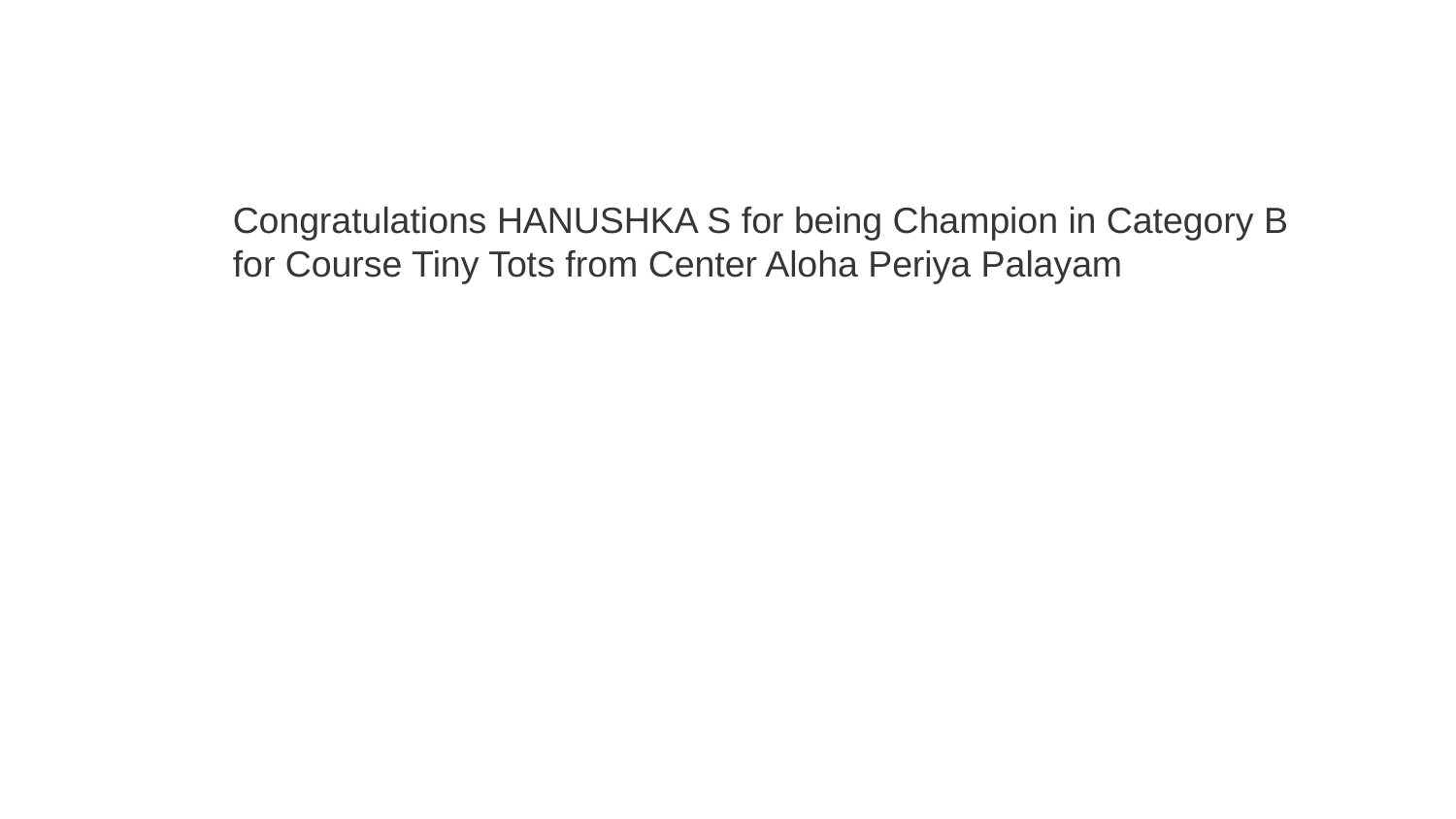

Congratulations HANUSHKA S for being Champion in Category B for Course Tiny Tots from Center Aloha Periya Palayam